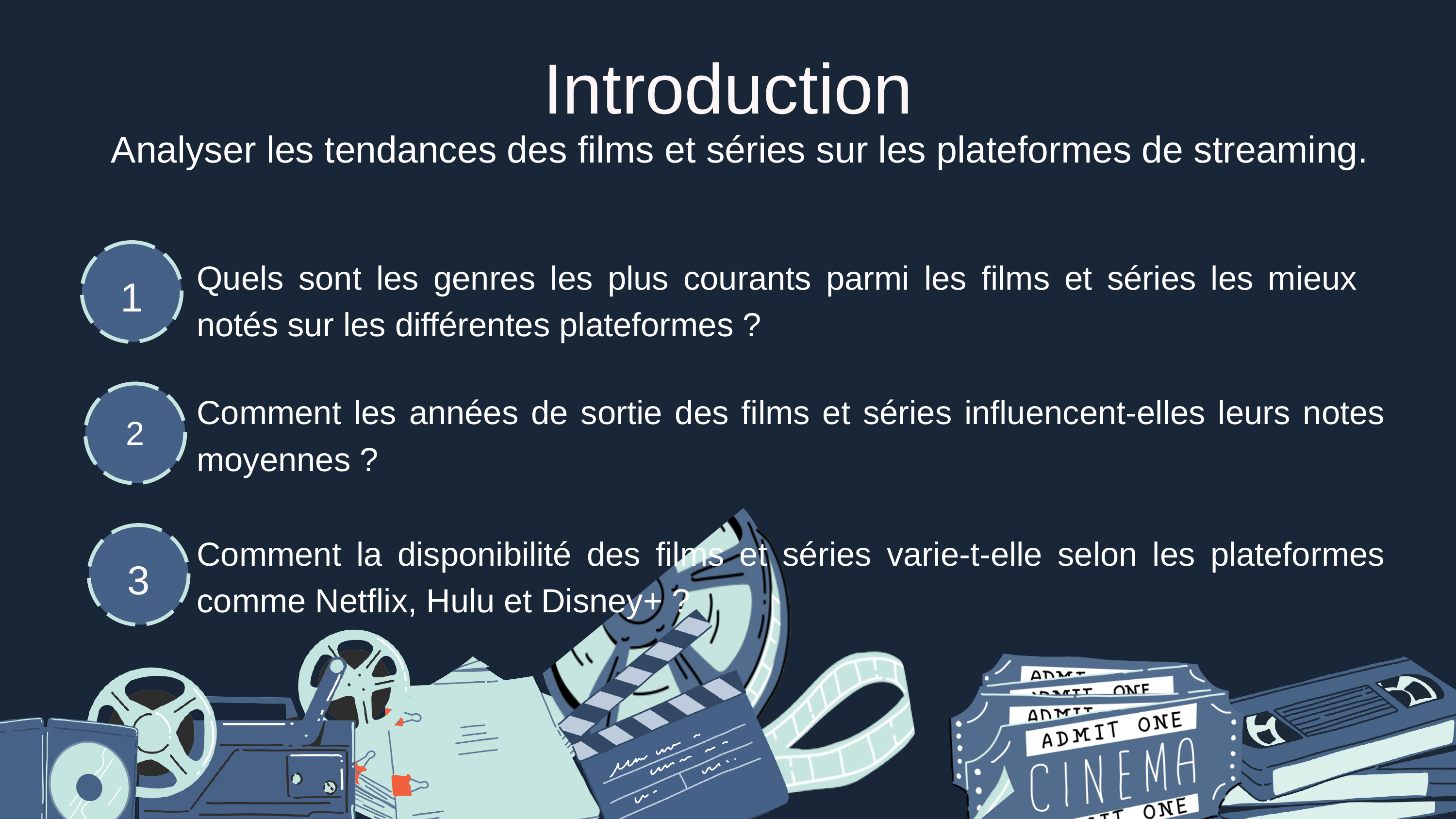

Introduction
Analyser les tendances des films et séries sur les plateformes de streaming.

1
Quels sont les genres les plus courants parmi les films et séries les mieux notés sur les différentes plateformes ?

2
Comment les années de sortie des films et séries influencent-elles leurs notes moyennes ?

3
Comment la disponibilité des films et séries varie-t-elle selon les plateformes comme Netflix, Hulu et Disney+ ?